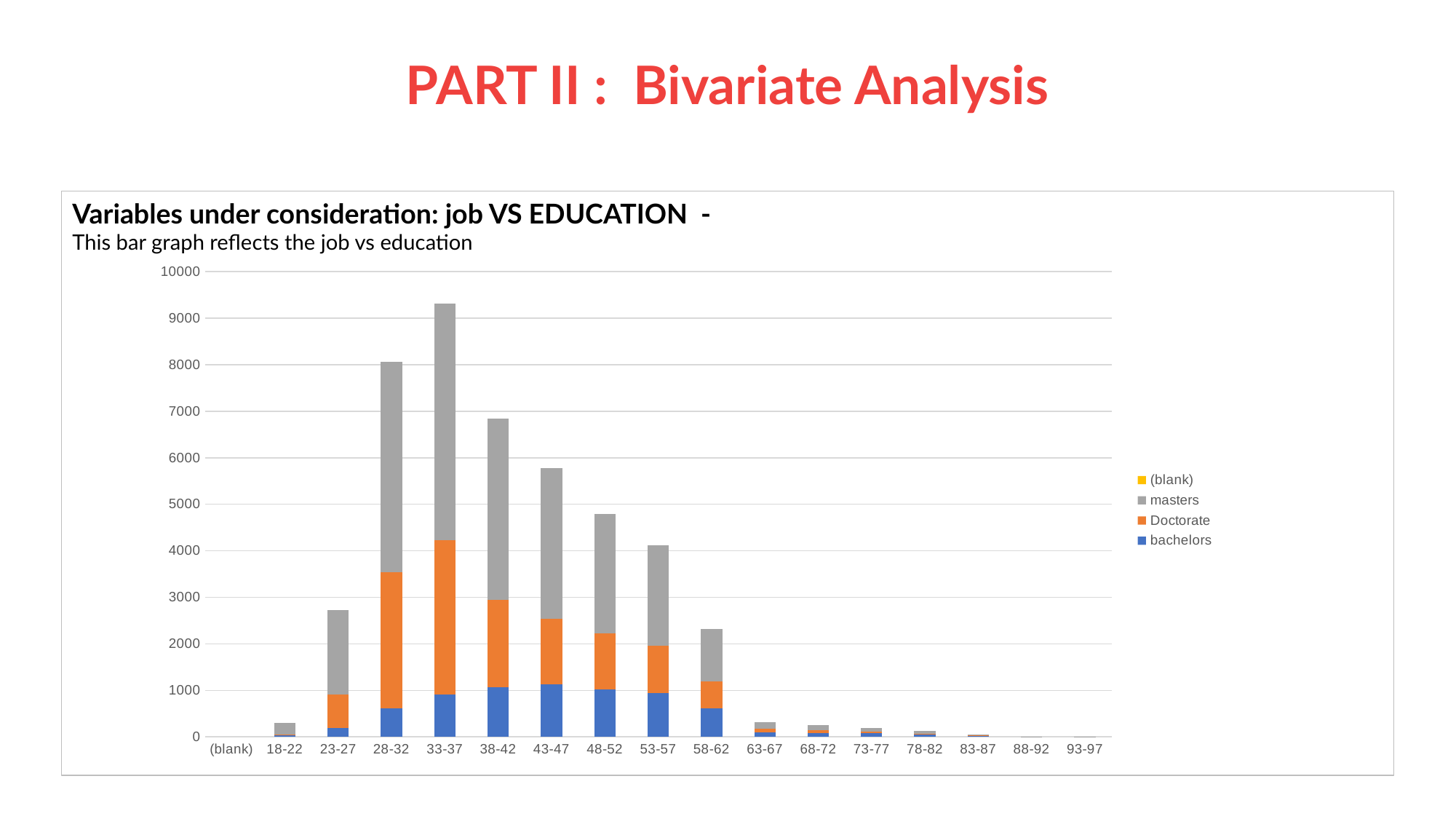

# PART II :  Bivariate Analysis
Variables under consideration: job VS EDUCATION  -
This bar graph reflects the job vs education

### Chart

| Category | bachelors | Doctorate | masters | (blank) |
|---|---|---|---|---|
| (blank) | None | None | None | None |
| 18-22 | 35.0 | 22.0 | 245.0 | None |
| 23-27 | 184.0 | 728.0 | 1818.0 | None |
| 28-32 | 611.0 | 2927.0 | 4525.0 | None |
| 33-37 | 904.0 | 3324.0 | 5080.0 | None |
| 38-42 | 1062.0 | 1887.0 | 3894.0 | None |
| 43-47 | 1130.0 | 1410.0 | 3244.0 | None |
| 48-52 | 1015.0 | 1213.0 | 2556.0 | None |
| 53-57 | 941.0 | 1023.0 | 2161.0 | None |
| 58-62 | 621.0 | 567.0 | 1139.0 | None |
| 63-67 | 90.0 | 79.0 | 144.0 | None |
| 68-72 | 81.0 | 60.0 | 108.0 | None |
| 73-77 | 79.0 | 39.0 | 70.0 | None |
| 78-82 | 65.0 | 8.0 | 49.0 | None |
| 83-87 | 31.0 | 6.0 | 11.0 | None |
| 88-92 | 4.0 | 1.0 | 4.0 | None |
| 93-97 | 1.0 | None | 4.0 | None |